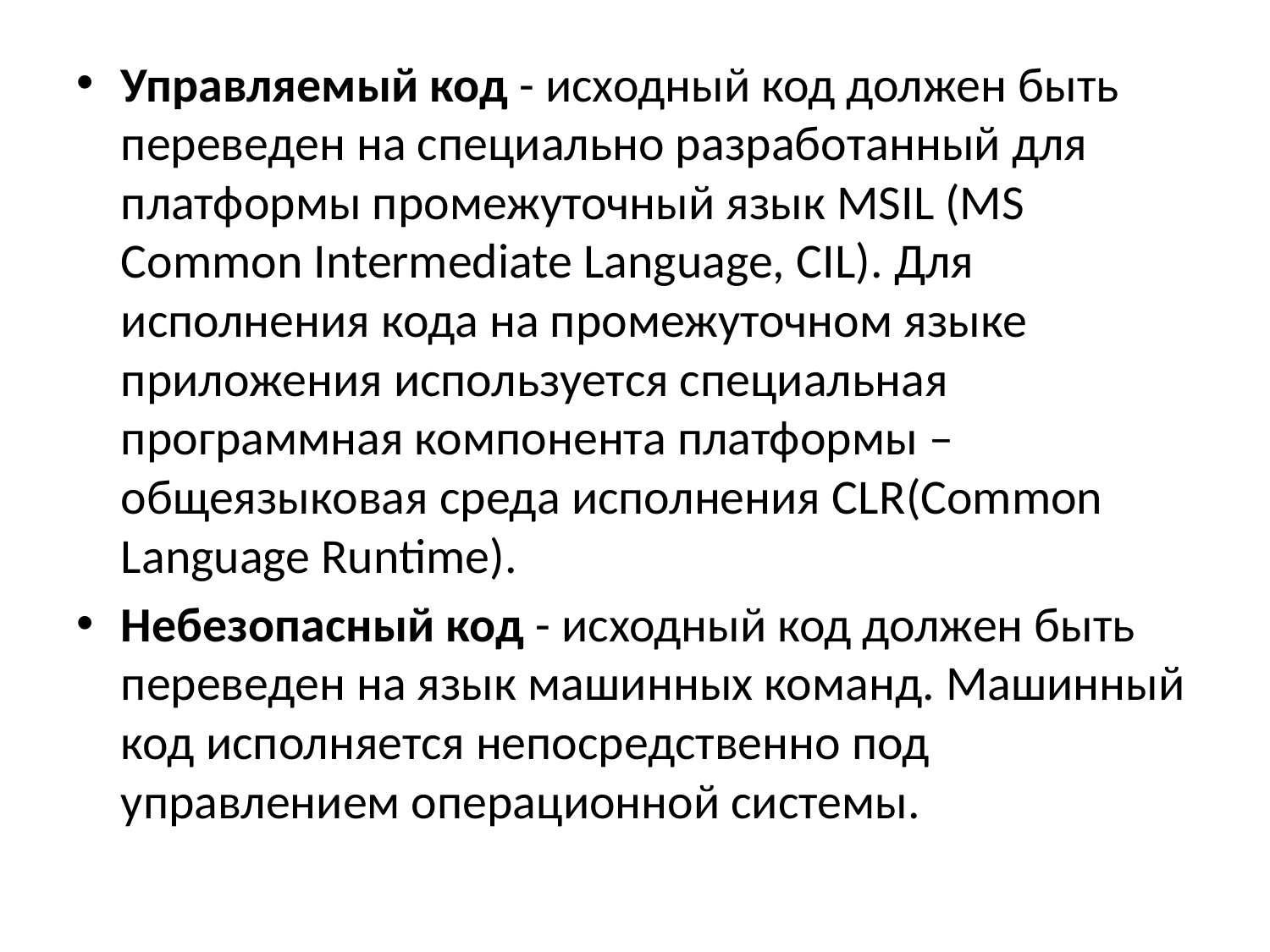

Управляемый код - исходный код должен быть переведен на специально разработанный для платформы промежуточный язык MSIL (MS Common Intermediate Language, CIL). Для исполнения кода на промежуточном языке приложения используется специальная программная компонента платформы – общеязыковая среда исполнения CLR(Common Language Runtime).
Небезопасный код - исходный код должен быть переведен на язык машинных команд. Машинный код исполняется непосредственно под управлением операционной системы.